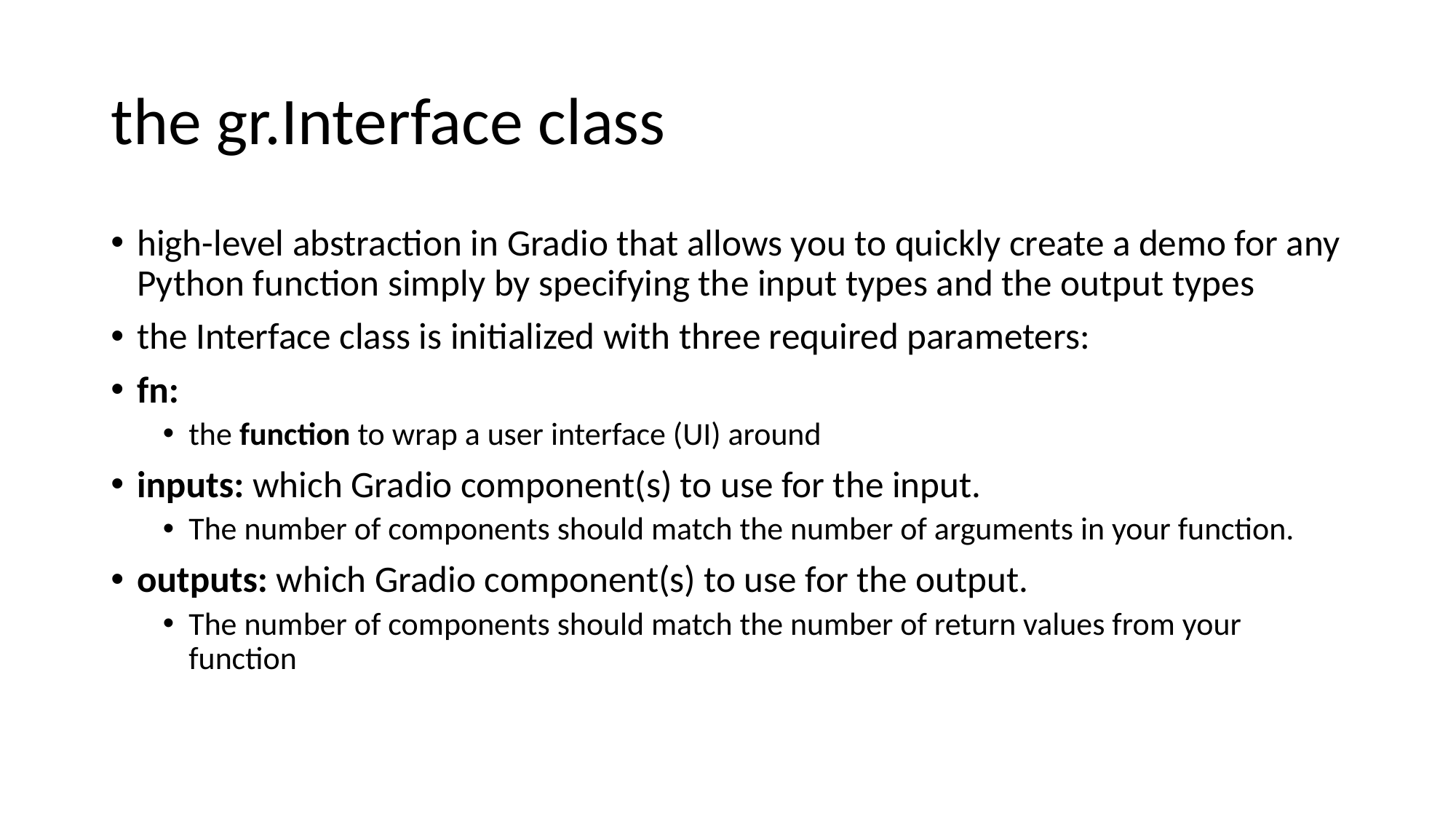

# the gr.Interface class
high-level abstraction in Gradio that allows you to quickly create a demo for any Python function simply by specifying the input types and the output types
the Interface class is initialized with three required parameters:
fn:
the function to wrap a user interface (UI) around
inputs: which Gradio component(s) to use for the input.
The number of components should match the number of arguments in your function.
outputs: which Gradio component(s) to use for the output.
The number of components should match the number of return values from your function